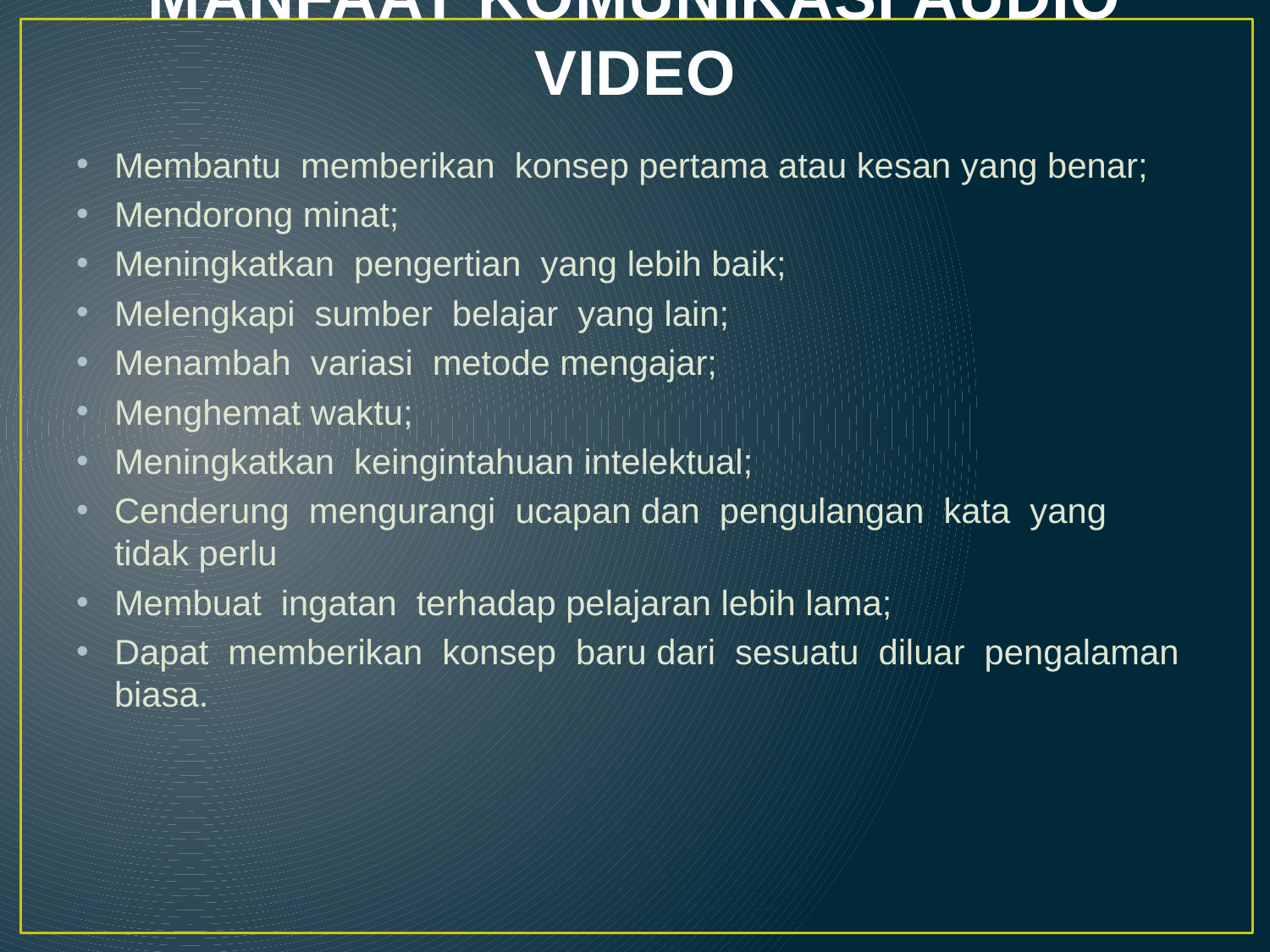

# MANFAAT KOMUNIKASI AUDIO VIDEO
Membantu  memberikan  konsep pertama atau kesan yang benar;
Mendorong minat;
Meningkatkan  pengertian  yang lebih baik;
Melengkapi  sumber  belajar  yang lain;
Menambah  variasi  metode mengajar;
Menghemat waktu;
Meningkatkan  keingintahuan intelektual;
Cenderung  mengurangi  ucapan dan  pengulangan  kata  yang  tidak perlu
Membuat  ingatan  terhadap pelajaran lebih lama;
Dapat  memberikan  konsep  baru dari  sesuatu  diluar  pengalaman biasa.